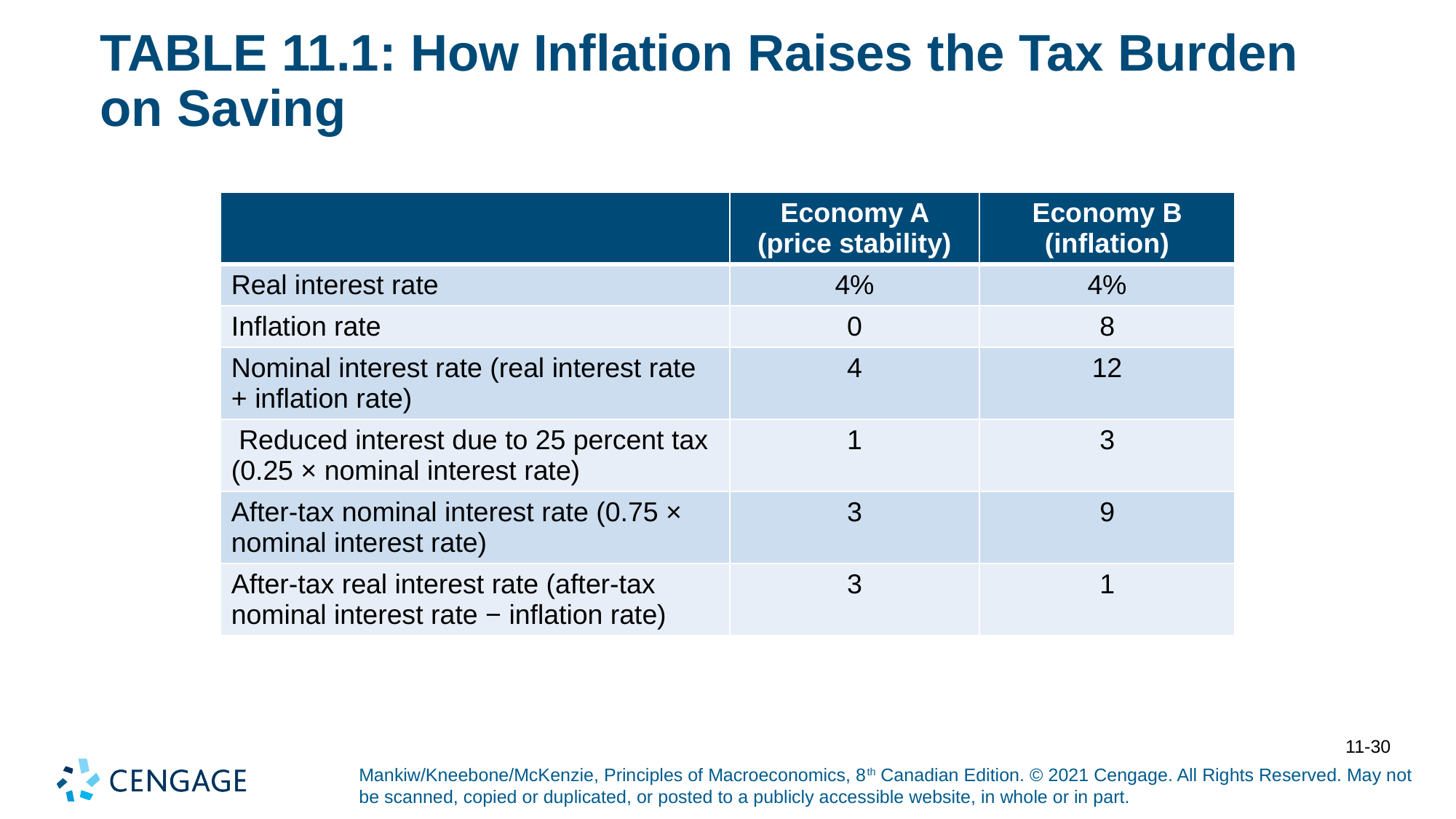

# TABLE 11.1: How Inflation Raises the Tax Burden on Saving
|  | Economy A (price stability) | Economy B (inflation) |
| --- | --- | --- |
| Real interest rate | 4% | 4% |
| Inflation rate | 0 | 8 |
| Nominal interest rate (real interest rate + inflation rate) | 4 | 12 |
| Reduced interest due to 25 percent tax (0.25 × nominal interest rate) | 1 | 3 |
| After-tax nominal interest rate (0.75 × nominal interest rate) | 3 | 9 |
| After-tax real interest rate (after-tax nominal interest rate − inflation rate) | 3 | 1 |